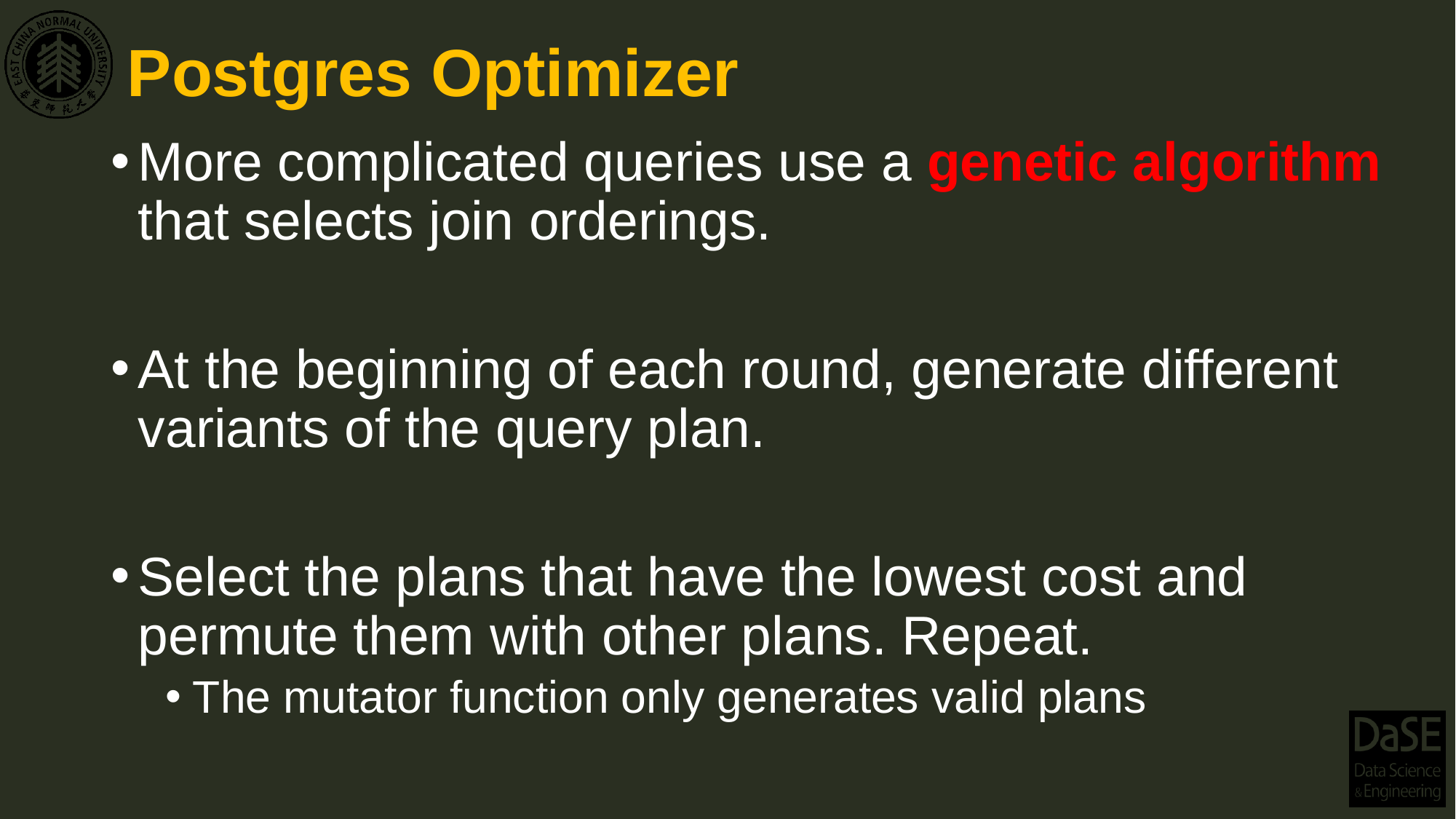

# Postgres Optimizer
More complicated queries use a genetic algorithm that selects join orderings.

At the beginning of each round, generate different variants of the query plan.

Select the plans that have the lowest cost and permute them with other plans. Repeat.
The mutator function only generates valid plans